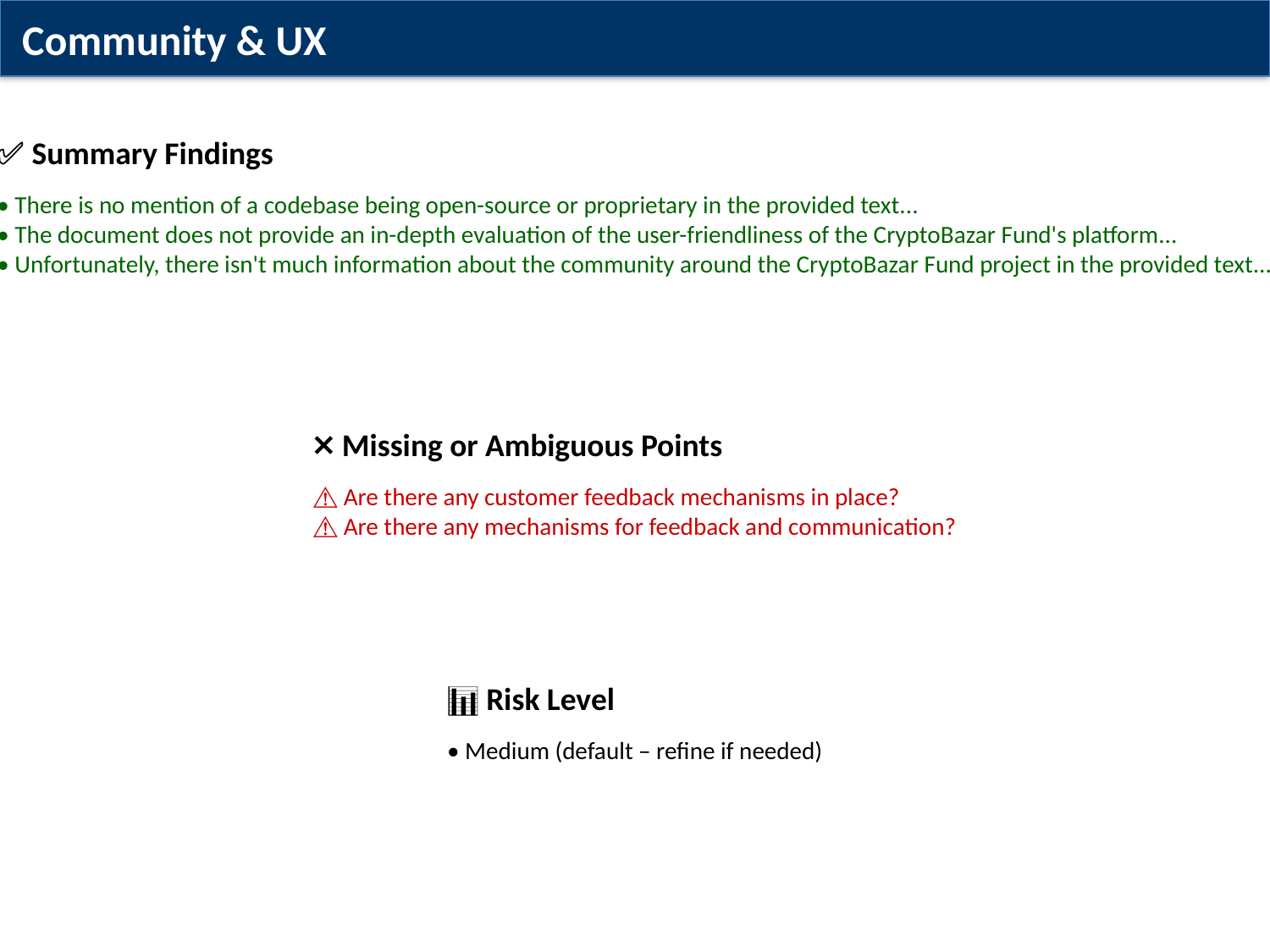

Community & UX
✅ Summary Findings
• There is no mention of a codebase being open-source or proprietary in the provided text...
• The document does not provide an in-depth evaluation of the user-friendliness of the CryptoBazar Fund's platform...
• Unfortunately, there isn't much information about the community around the CryptoBazar Fund project in the provided text...
❌ Missing or Ambiguous Points
⚠️ Are there any customer feedback mechanisms in place?
⚠️ Are there any mechanisms for feedback and communication?
📊 Risk Level
• Medium (default – refine if needed)